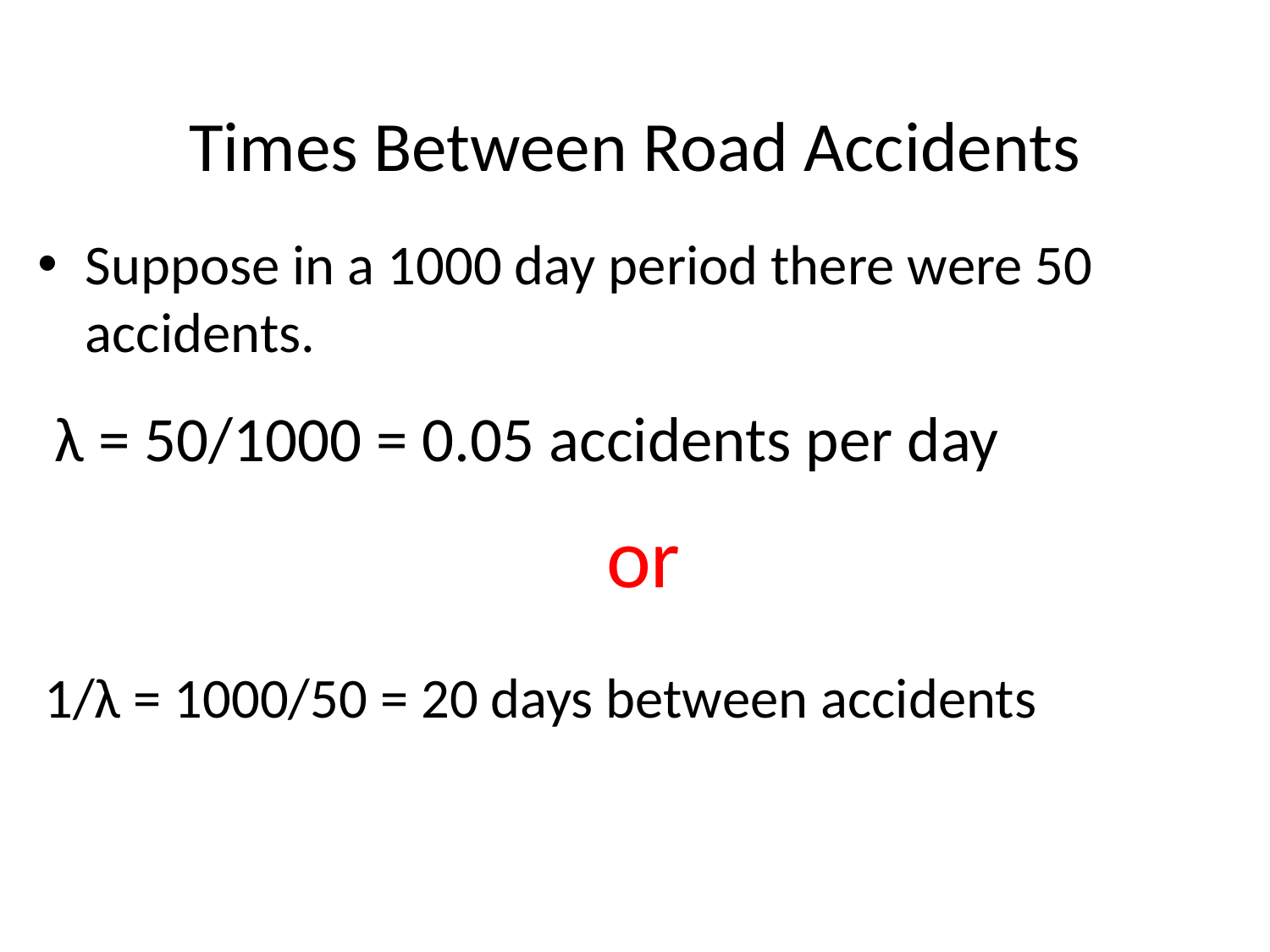

# Times Between Road Accidents
Suppose in a 1000 day period there were 50 accidents.

λ = 50/1000 = 0.05 accidents per day

or
1/λ = 1000/50 = 20 days between accidents